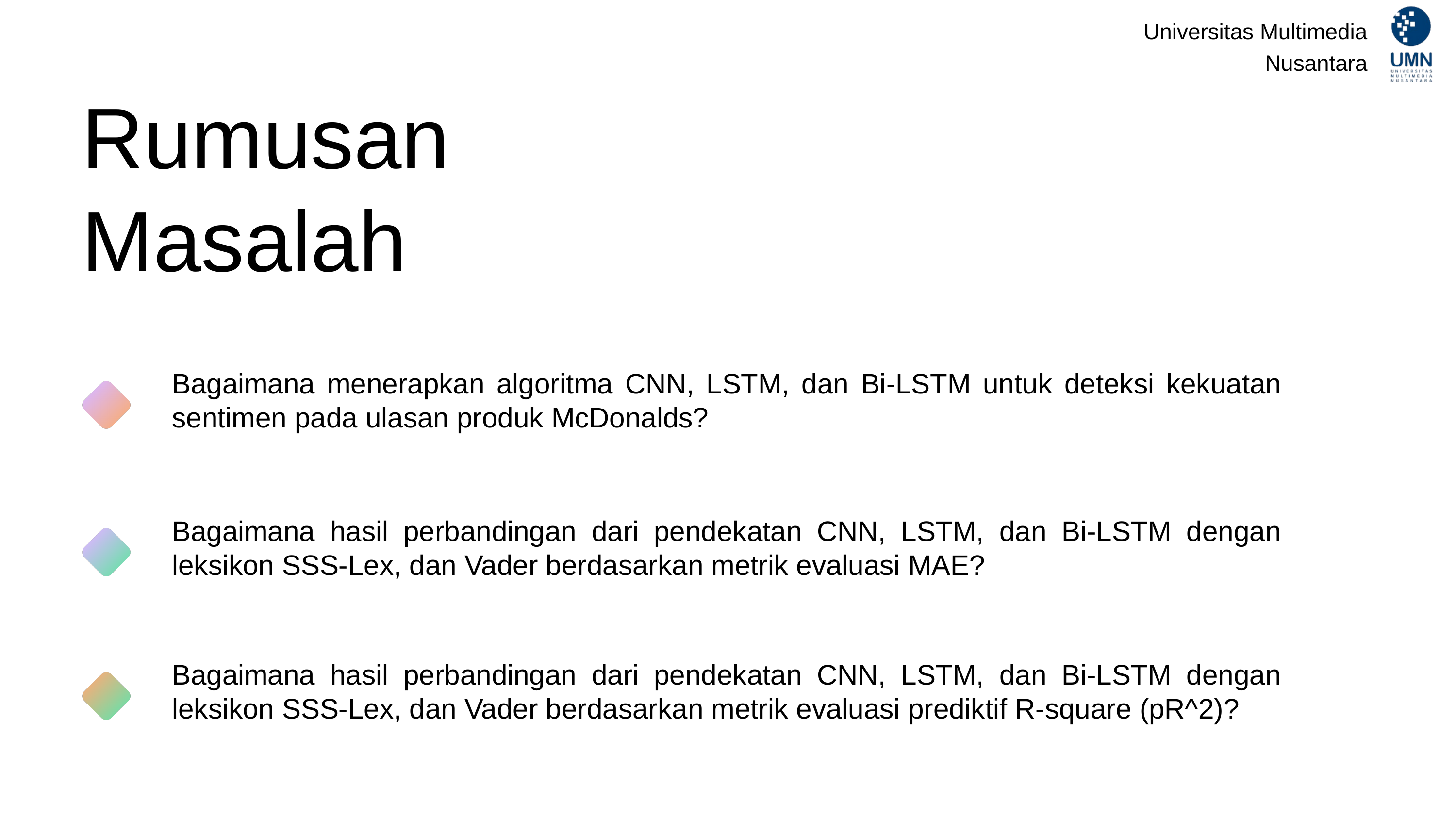

Universitas Multimedia Nusantara
Rumusan Masalah
Bagaimana menerapkan algoritma CNN, LSTM, dan Bi-LSTM untuk deteksi kekuatan sentimen pada ulasan produk McDonalds?

Bagaimana hasil perbandingan dari pendekatan CNN, LSTM, dan Bi-LSTM dengan leksikon SSS-Lex, dan Vader berdasarkan metrik evaluasi MAE?

Bagaimana hasil perbandingan dari pendekatan CNN, LSTM, dan Bi-LSTM dengan leksikon SSS-Lex, dan Vader berdasarkan metrik evaluasi prediktif R-square (pR^2)?